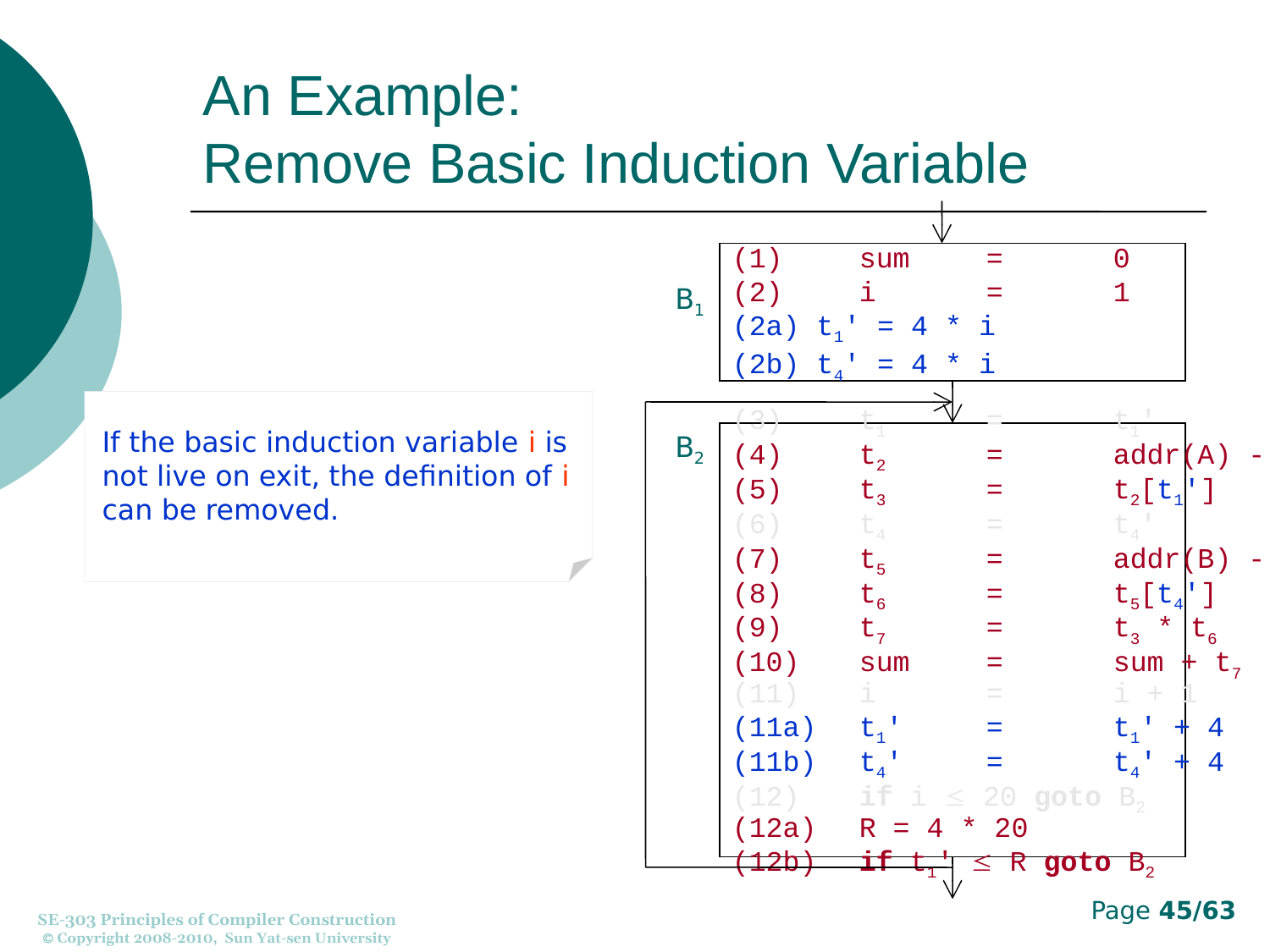

# An Example: Remove Basic Induction Variable

(1)	sum	=	0
(2)	i	=	1
(2a) t1' = 4 * i
(2b) t4' = 4 * i
B1

If the basic induction variable i is not live on exit, the definition of i can be removed.

B2
(3)	t1	=	t1'
(4)	t2	=	addr(A) - 4
(5)	t3	=	t2[t1']
(6)	t4	=	t4'
(7)	t5	=	addr(B) - 4
(8)	t6	=	t5[t4']
(9)	t7	=	t3 * t6
(10)	sum	=	sum + t7
(11)	i	=	i + 1
(11a)	t1'	=	t1' + 4
(11b)	t4'	=	t4' + 4
(12)	if i ≤ 20 goto B2
(12a)	R = 4 * 20
(12b)	if t1' ≤ R goto B2

SE-303 Principles of Compiler Construction
© Copyright 2008-2010,  Sun Yat-sen University